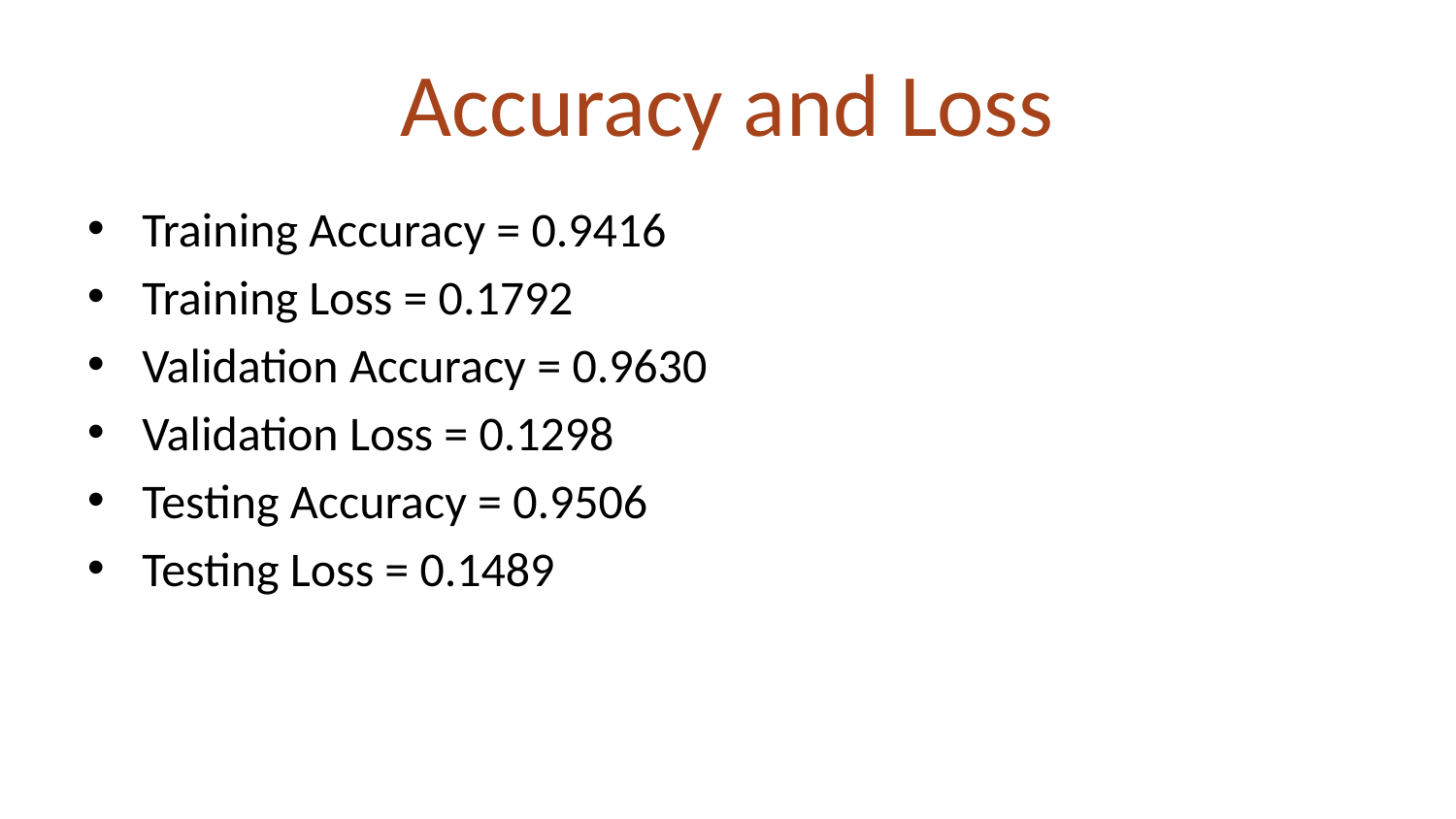

# Accuracy and Loss
Training Accuracy = 0.9416
Training Loss = 0.1792
Validation Accuracy = 0.9630
Validation Loss = 0.1298
Testing Accuracy = 0.9506
Testing Loss = 0.1489